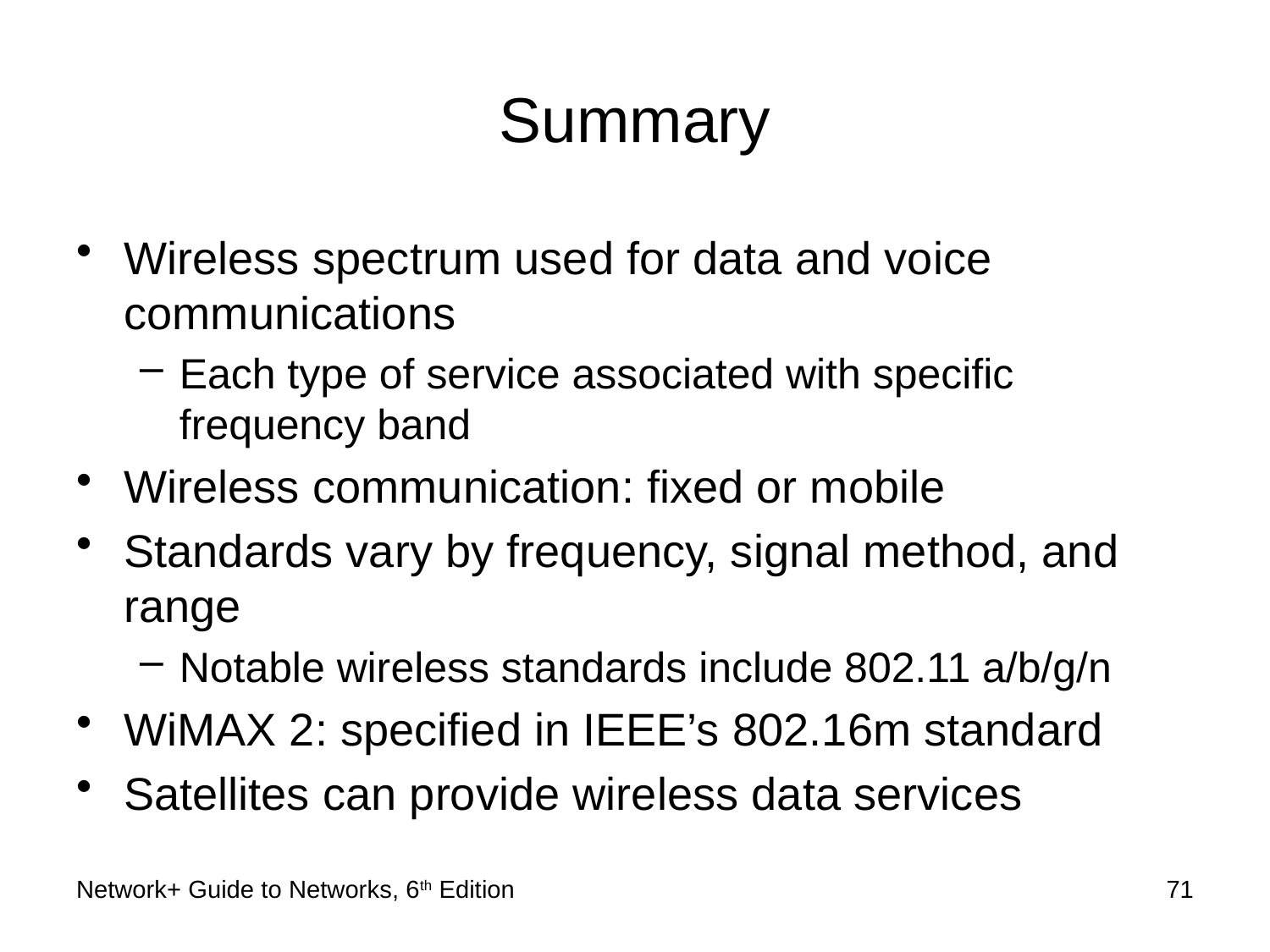

# Summary
Wireless spectrum used for data and voice communications
Each type of service associated with specific frequency band
Wireless communication: fixed or mobile
Standards vary by frequency, signal method, and range
Notable wireless standards include 802.11 a/b/g/n
WiMAX 2: specified in IEEE’s 802.16m standard
Satellites can provide wireless data services
Network+ Guide to Networks, 6th Edition
71